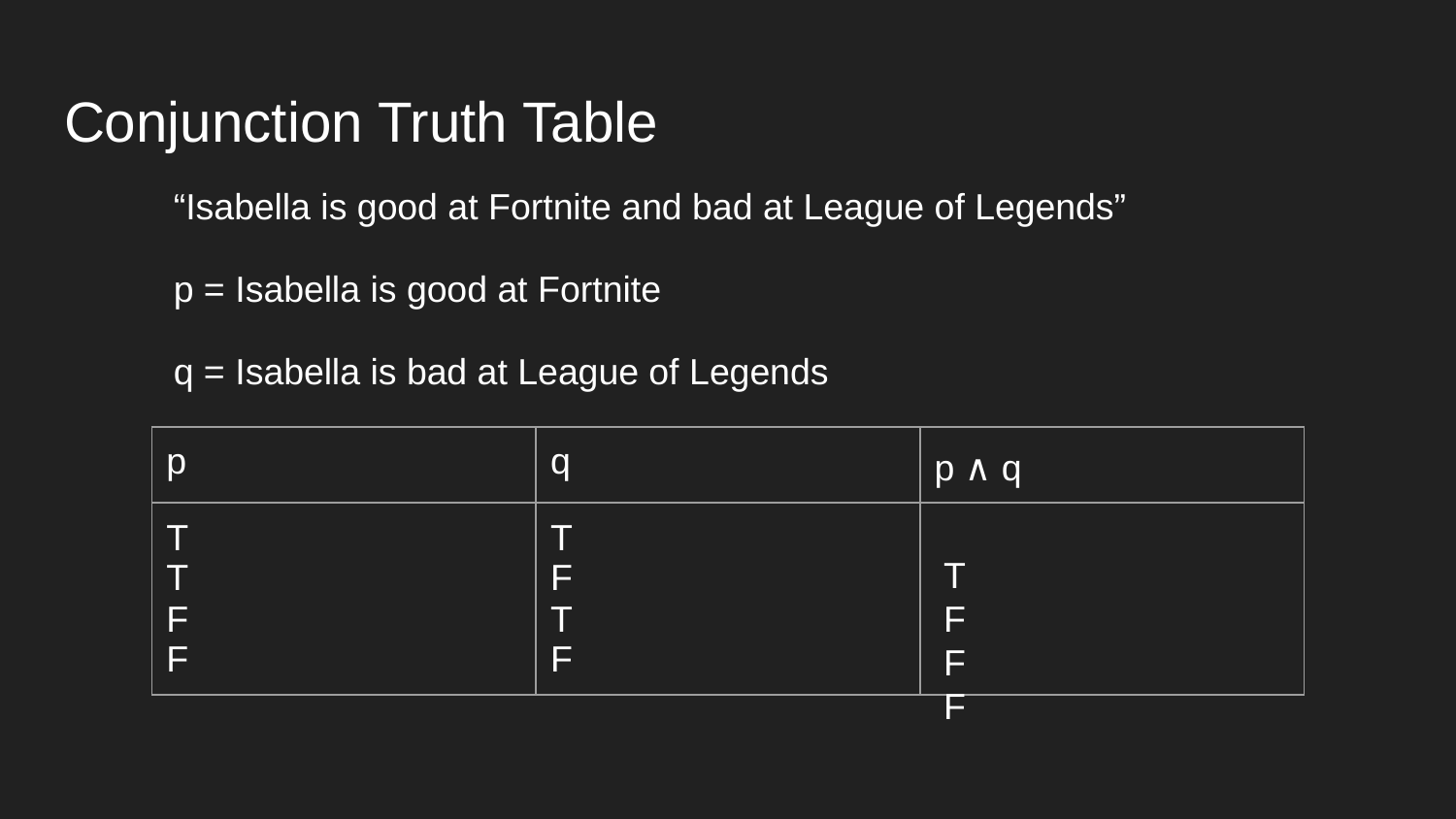

# Conjunction Truth Table
“Isabella is good at Fortnite and bad at League of Legends”
p = Isabella is good at Fortnite
q = Isabella is bad at League of Legends
| p | q | p ∧ q |
| --- | --- | --- |
| T T F F | T F T F |  |
T
F
F
F